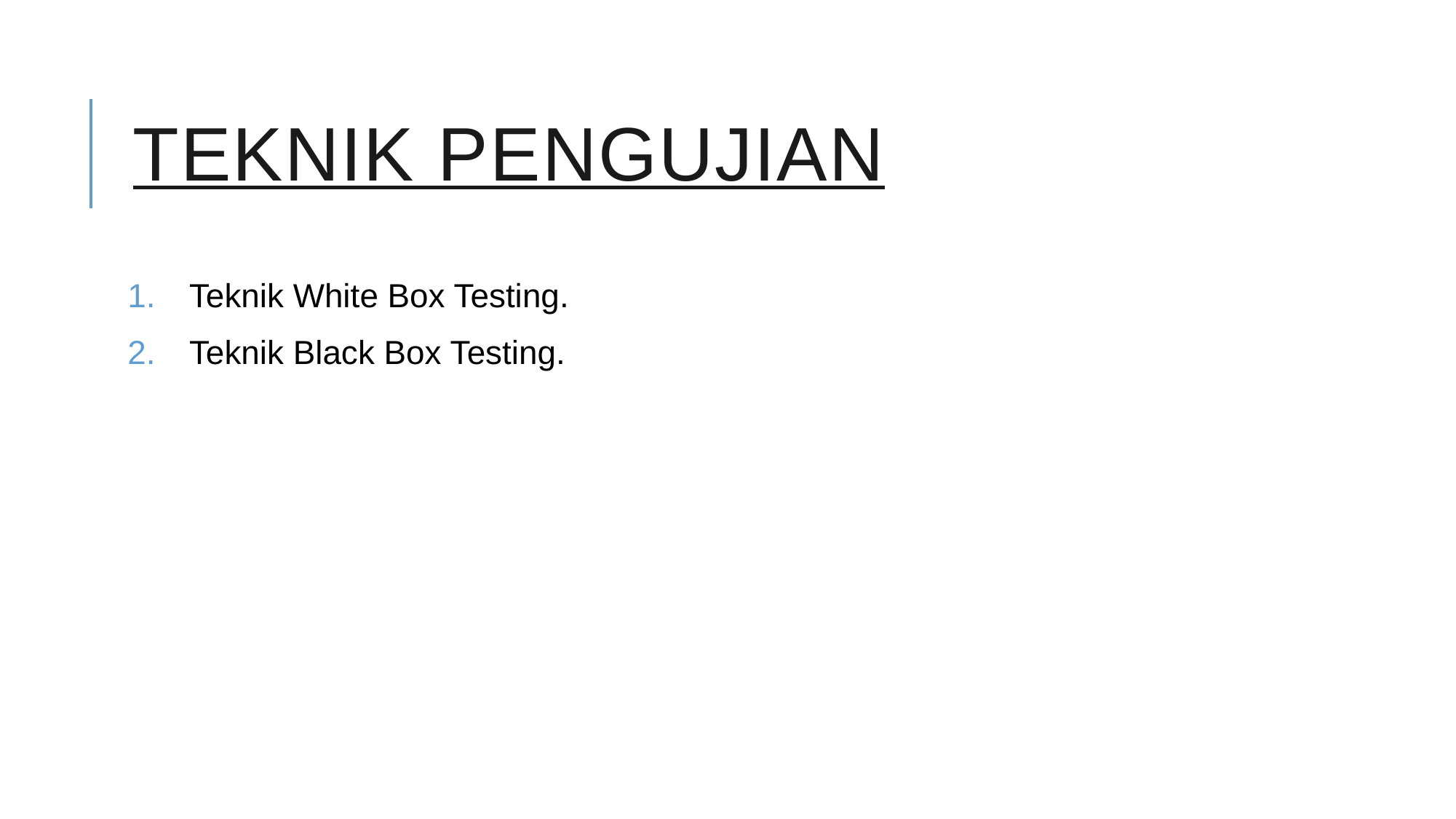

# Teknik Pengujian
Teknik White Box Testing.
Teknik Black Box Testing.